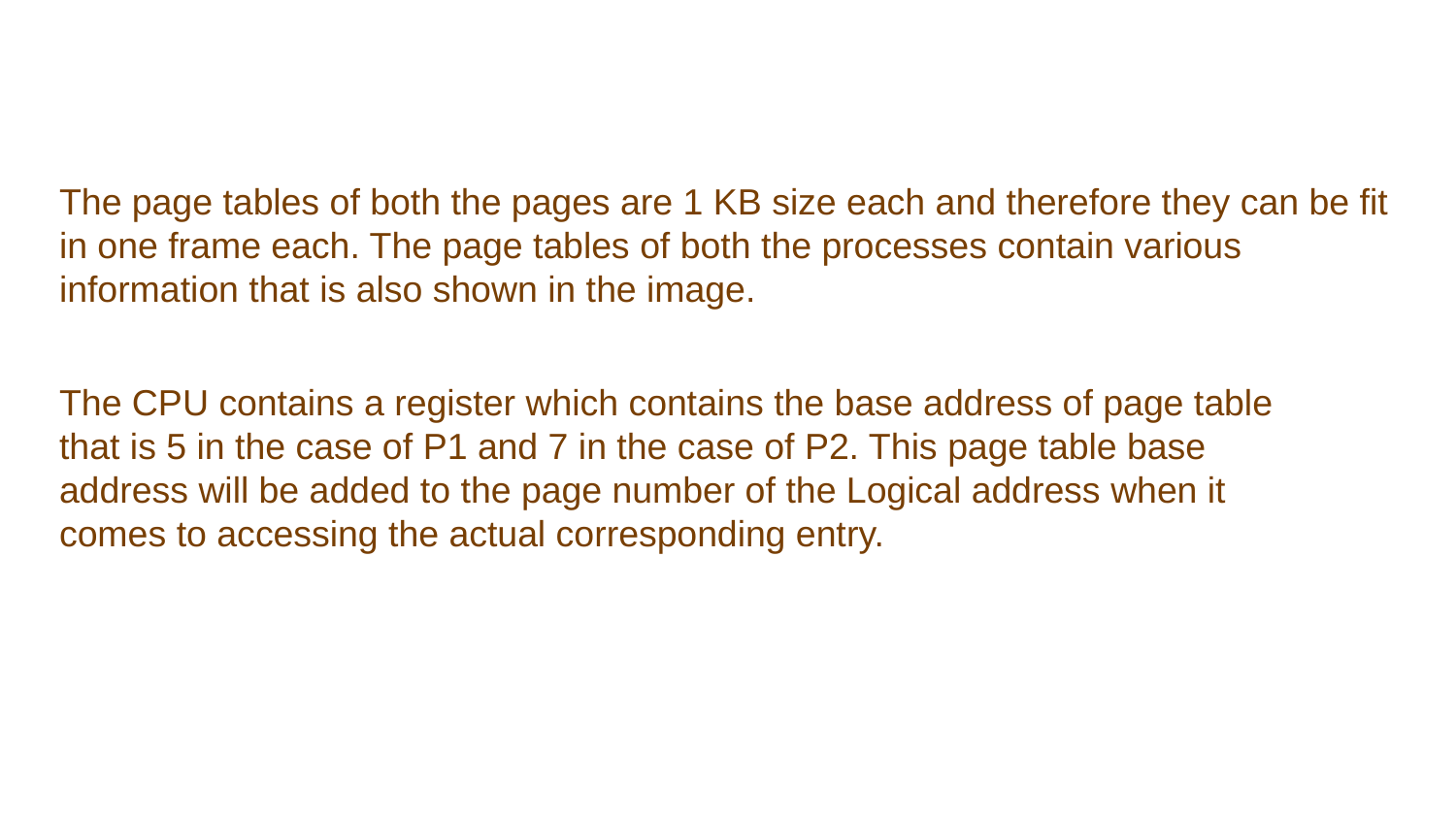

The page tables of both the pages are 1 KB size each and therefore they can be fit in one frame each. The page tables of both the processes contain various information that is also shown in the image.
The CPU contains a register which contains the base address of page table that is 5 in the case of P1 and 7 in the case of P2. This page table base address will be added to the page number of the Logical address when it comes to accessing the actual corresponding entry.